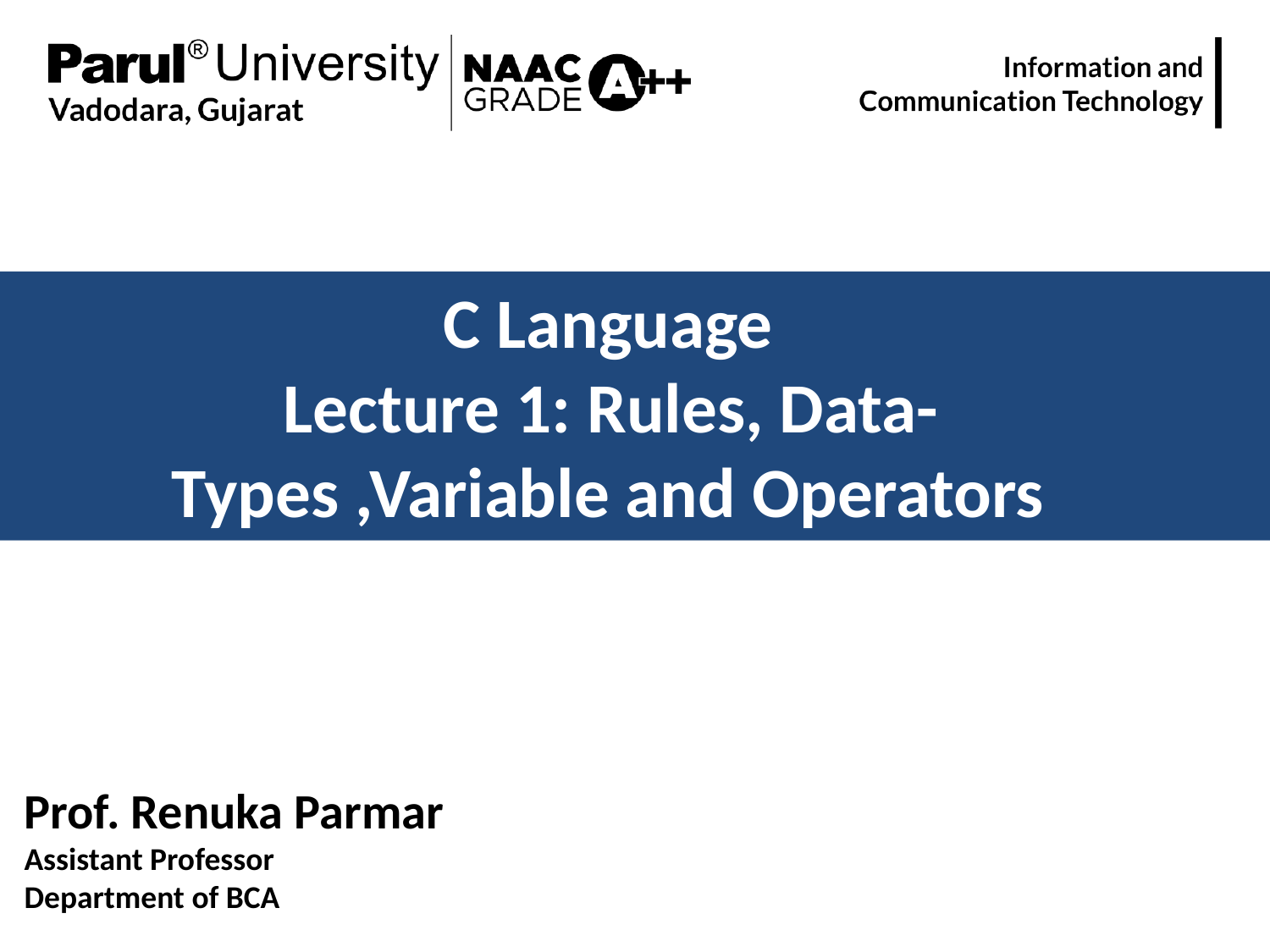

C Language
Lecture 1: Rules, Data-Types ,Variable and Operators
Prof. Renuka Parmar
Assistant Professor
Department of BCA